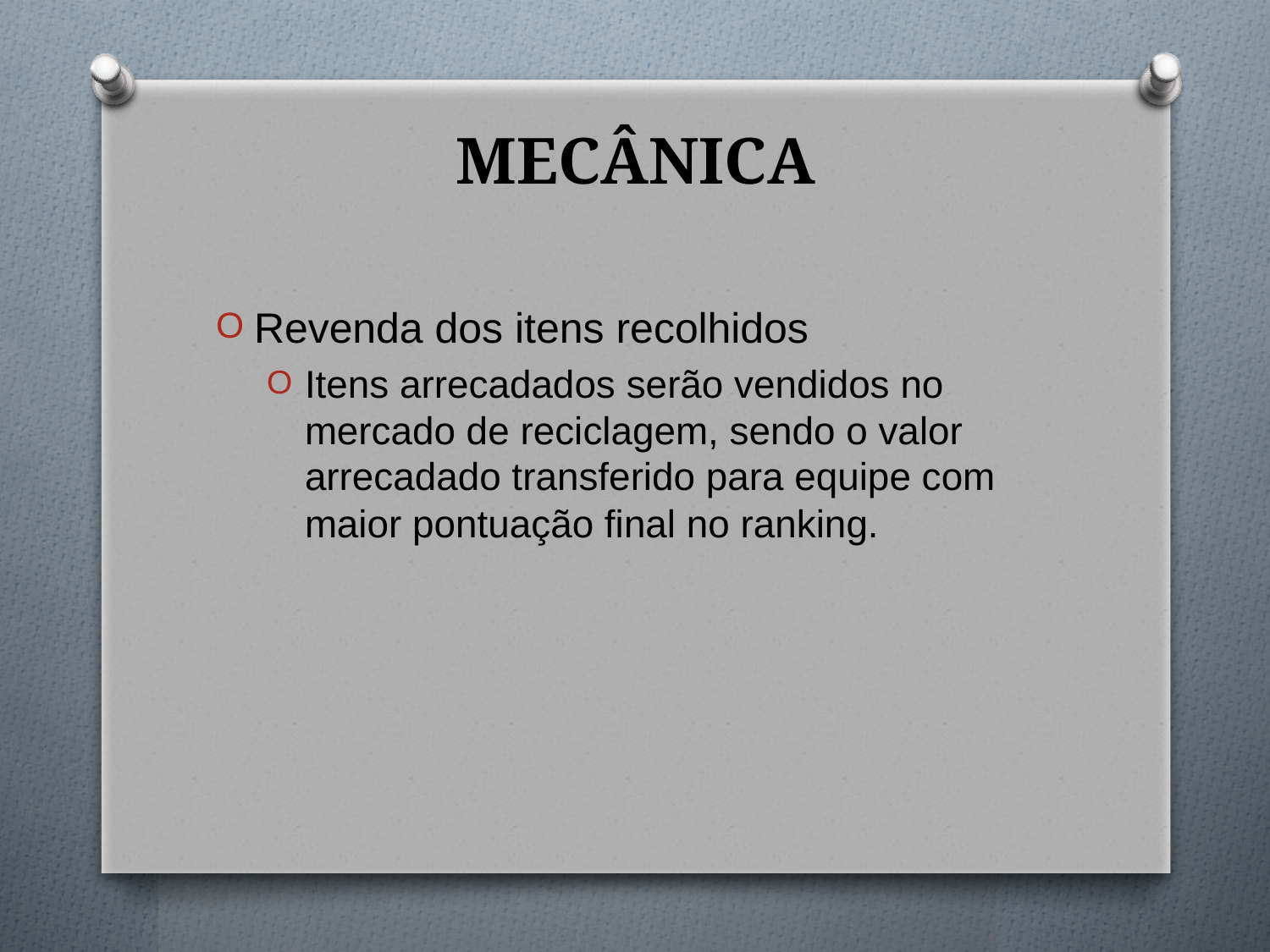

# MECÂNICA
Revenda dos itens recolhidos
Itens arrecadados serão vendidos no mercado de reciclagem, sendo o valor arrecadado transferido para equipe com maior pontuação final no ranking.